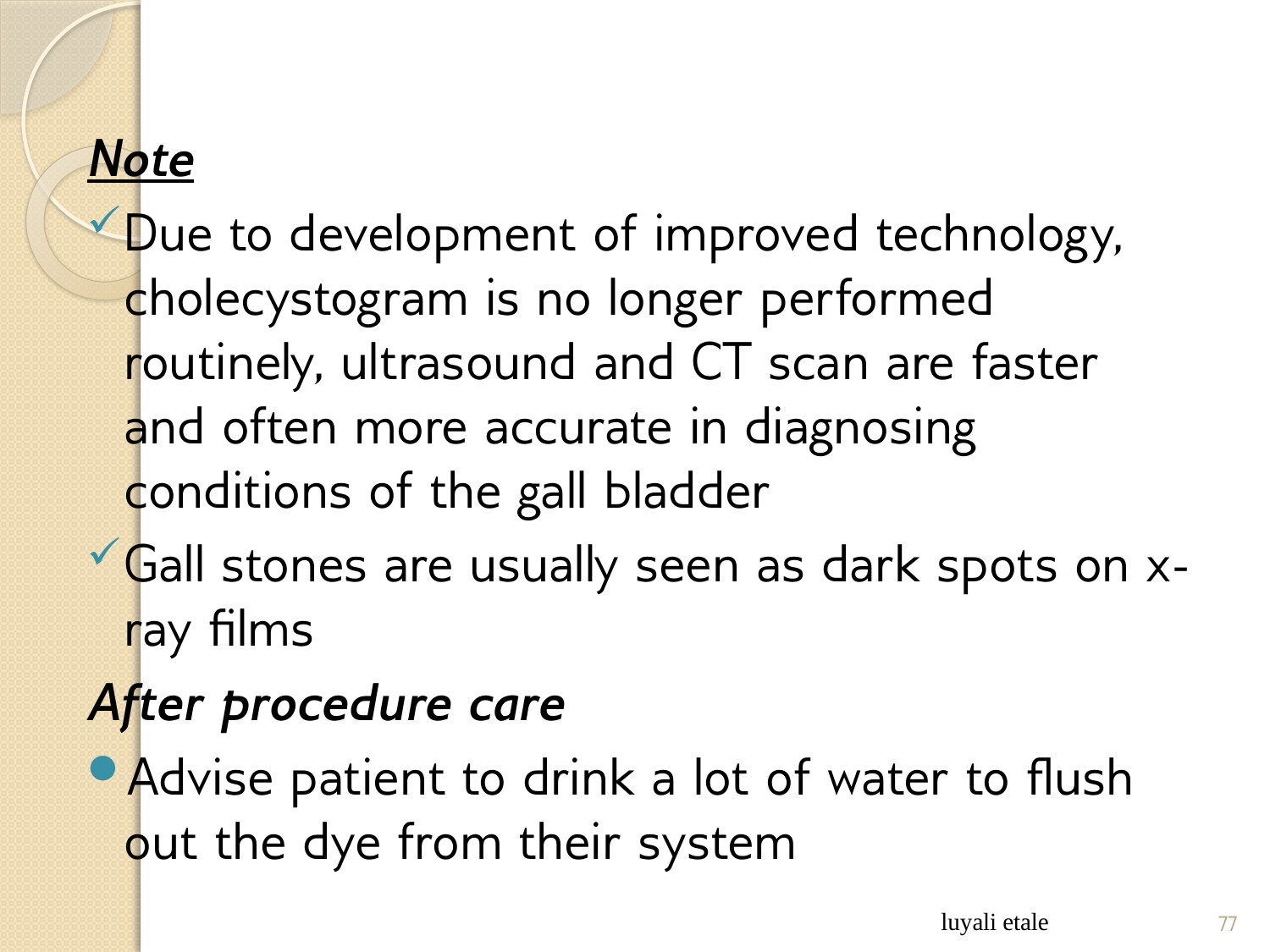

Note
Due to development of improved technology, cholecystogram is no longer performed routinely, ultrasound and CT scan are faster and often more accurate in diagnosing conditions of the gall bladder
Gall stones are usually seen as dark spots on x-ray films
After procedure care
Advise patient to drink a lot of water to flush out the dye from their system
luyali etale
77